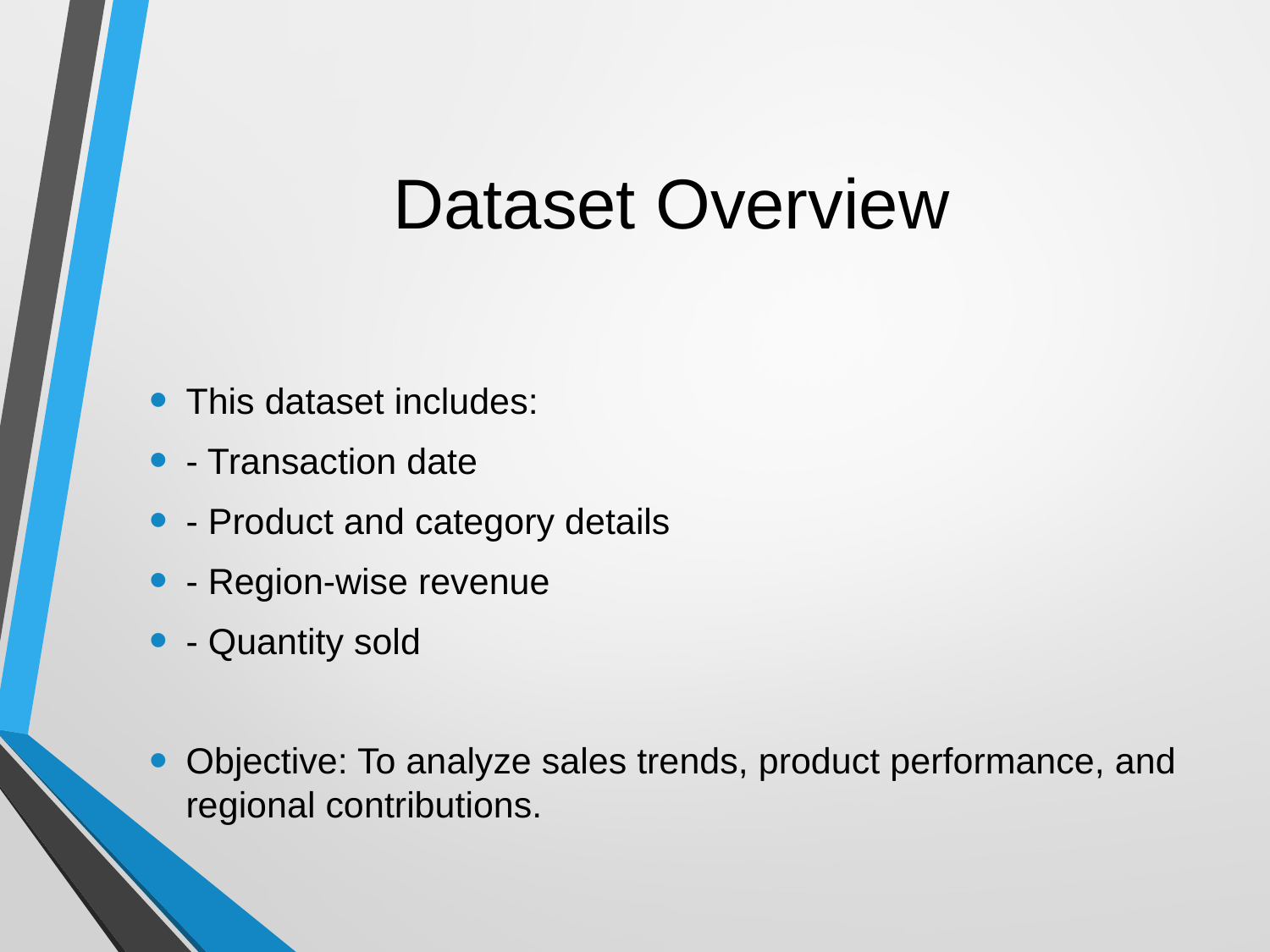

# Dataset Overview
This dataset includes:
- Transaction date
- Product and category details
- Region-wise revenue
- Quantity sold

Objective: To analyze sales trends, product performance, and regional contributions.